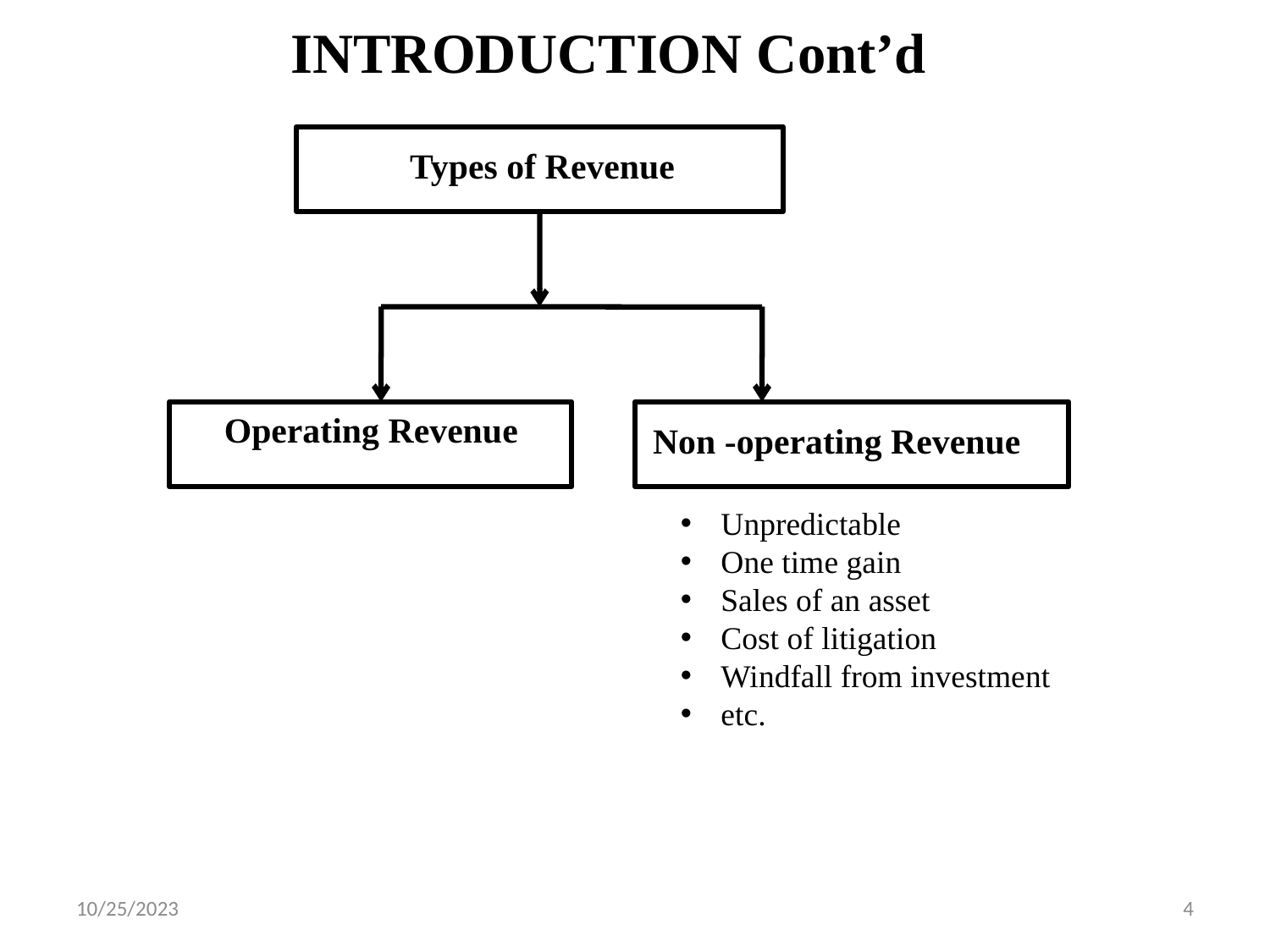

INTRODUCTION Cont’d

Types of Revenue

Operating Revenue

Non -operating Revenue
Unpredictable
One time gain
Sales of an asset
Cost of litigation
Windfall from investment
etc.
10/25/2023
4